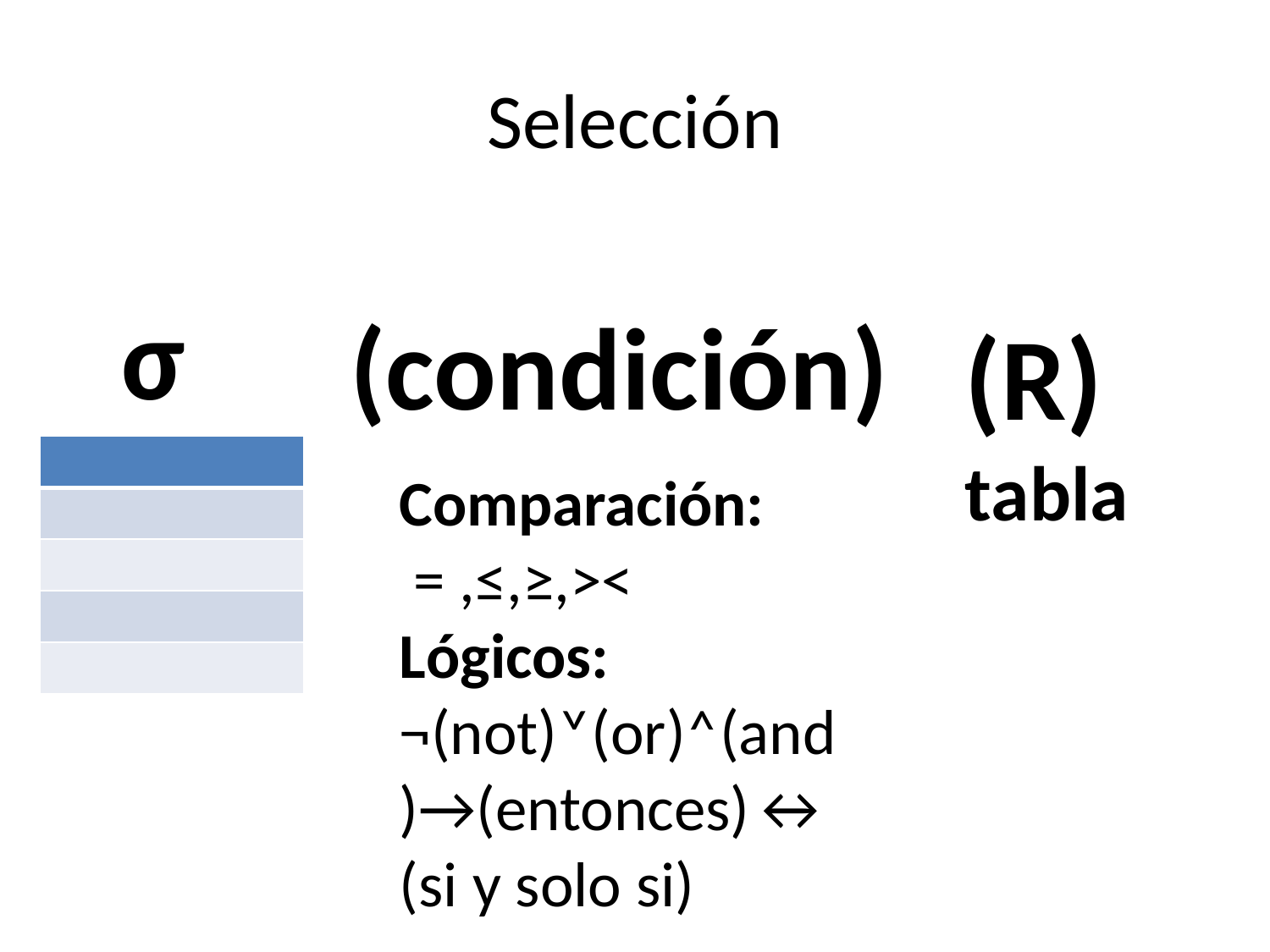

# Selección
σ
(condición)
(R)
tabla
|  |
| --- |
|  |
|  |
|  |
|  |
Comparación:
 = ,≤,≥,˃˂
Lógicos: ¬(not)˅(or)˄(and)→(entonces)↔(si y solo si)